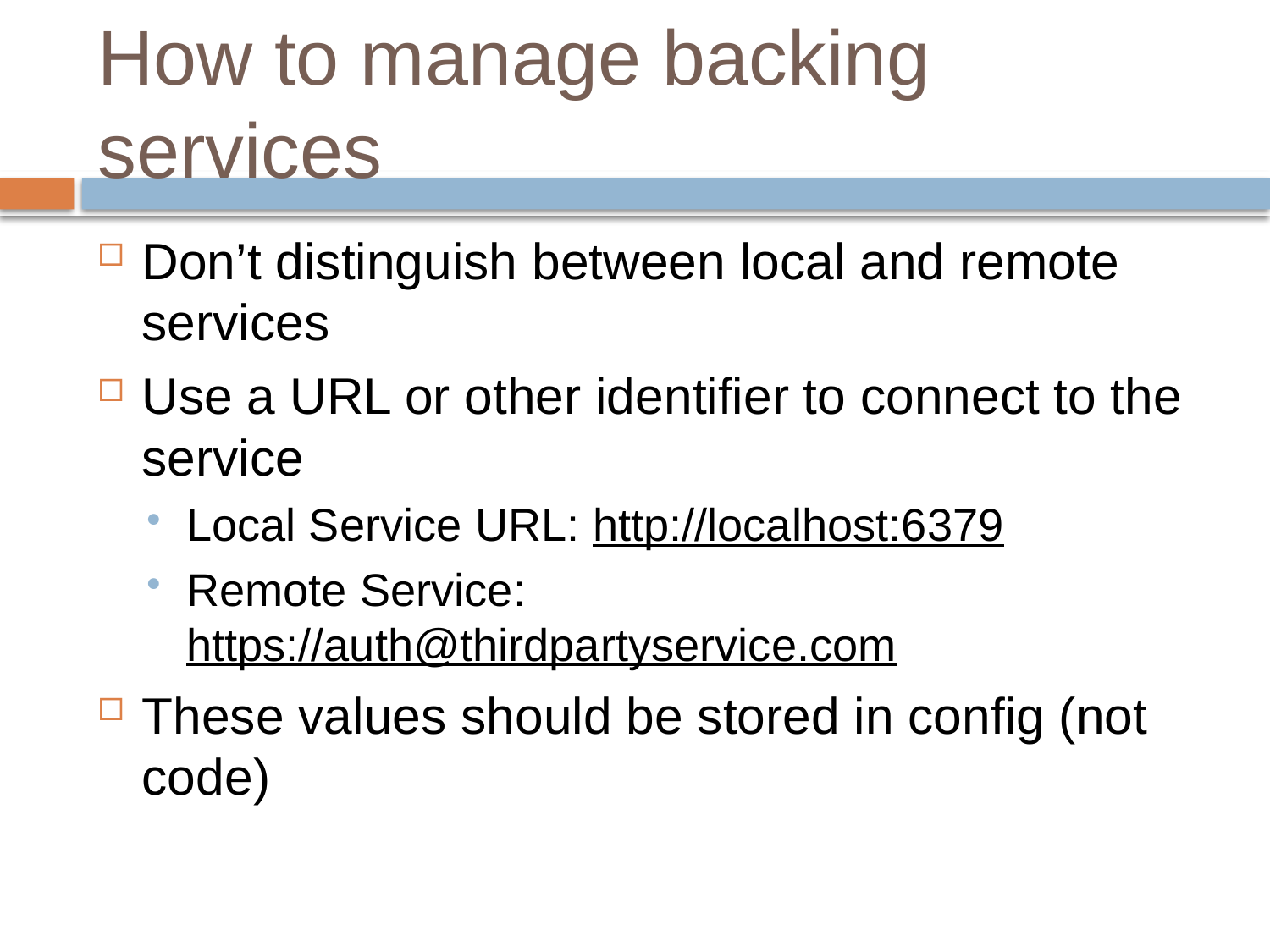

# How to manage backing services
Don’t distinguish between local and remote services
Use a URL or other identifier to connect to the service
Local Service URL: http://localhost:6379
Remote Service: https://auth@thirdpartyservice.com
These values should be stored in config (not code)